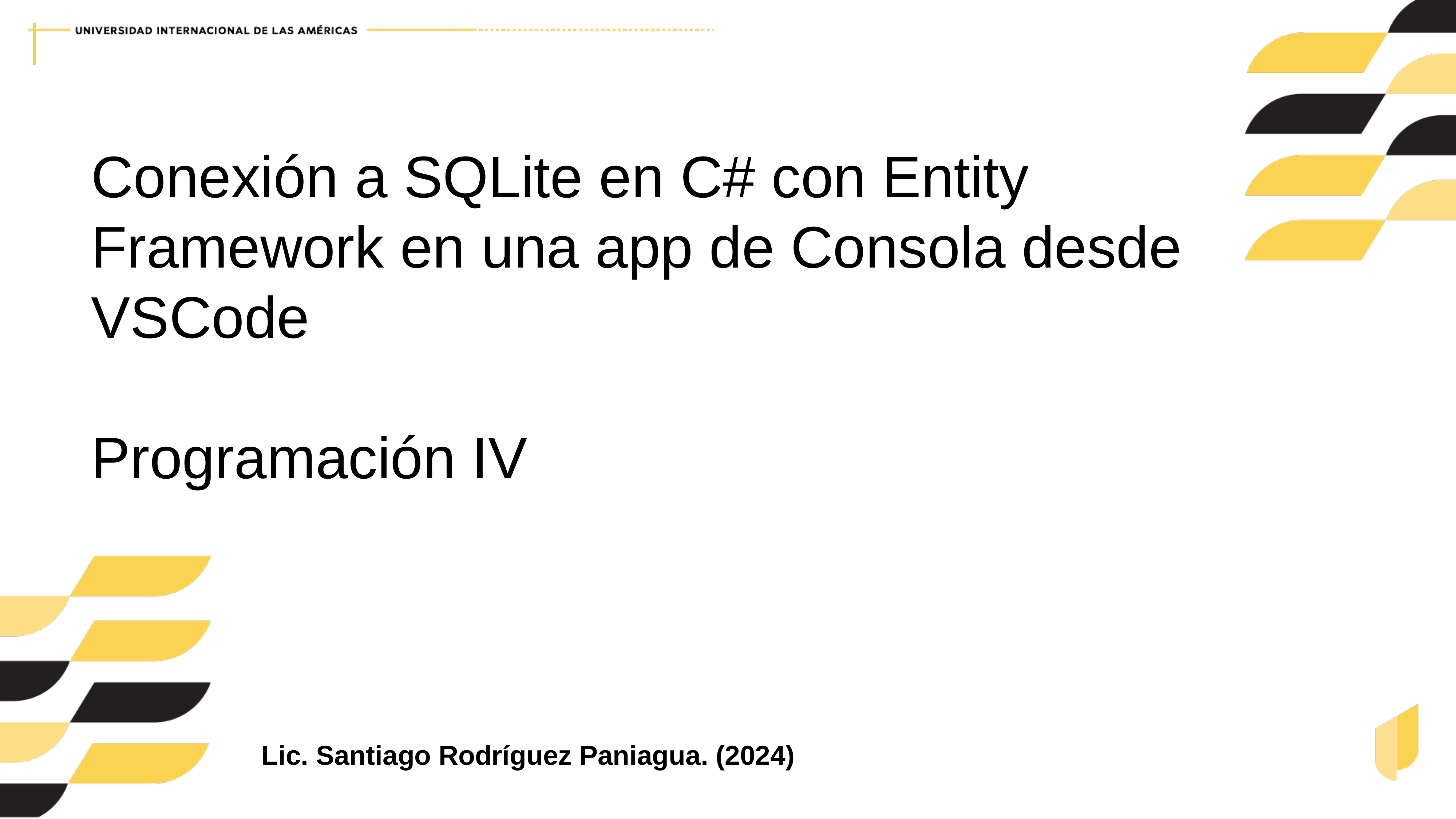

Conexión a SQLite en C# con Entity Framework en una app de Consola desde VSCode

Programación IV
Lic. Santiago Rodríguez Paniagua. (2024)